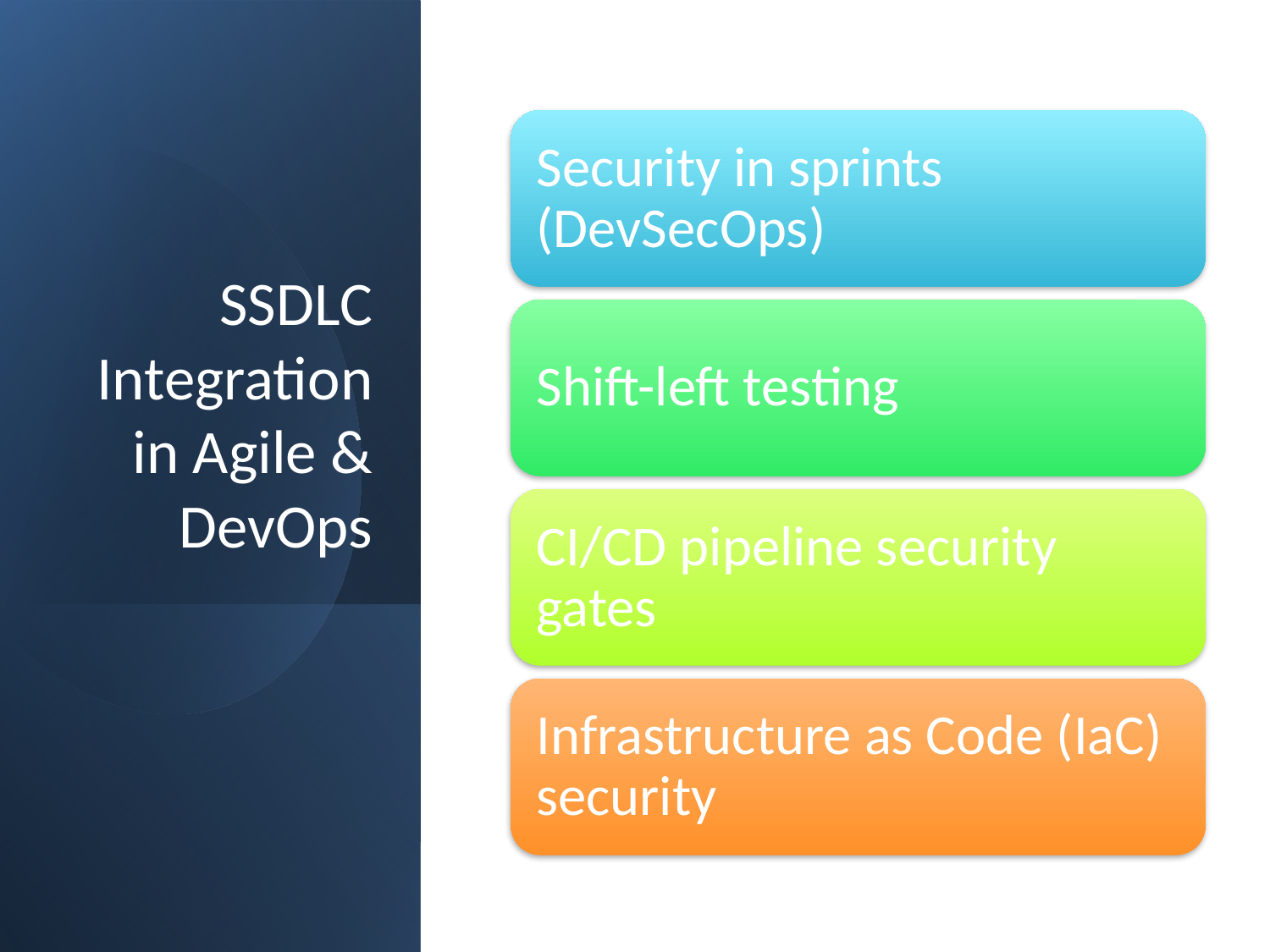

Security in sprints (DevSecOps)

Shift-left testing

CI/CD pipeline security gates

Infrastructure as Code (IaC) security

# SSDLC Integration in Agile & DevOps